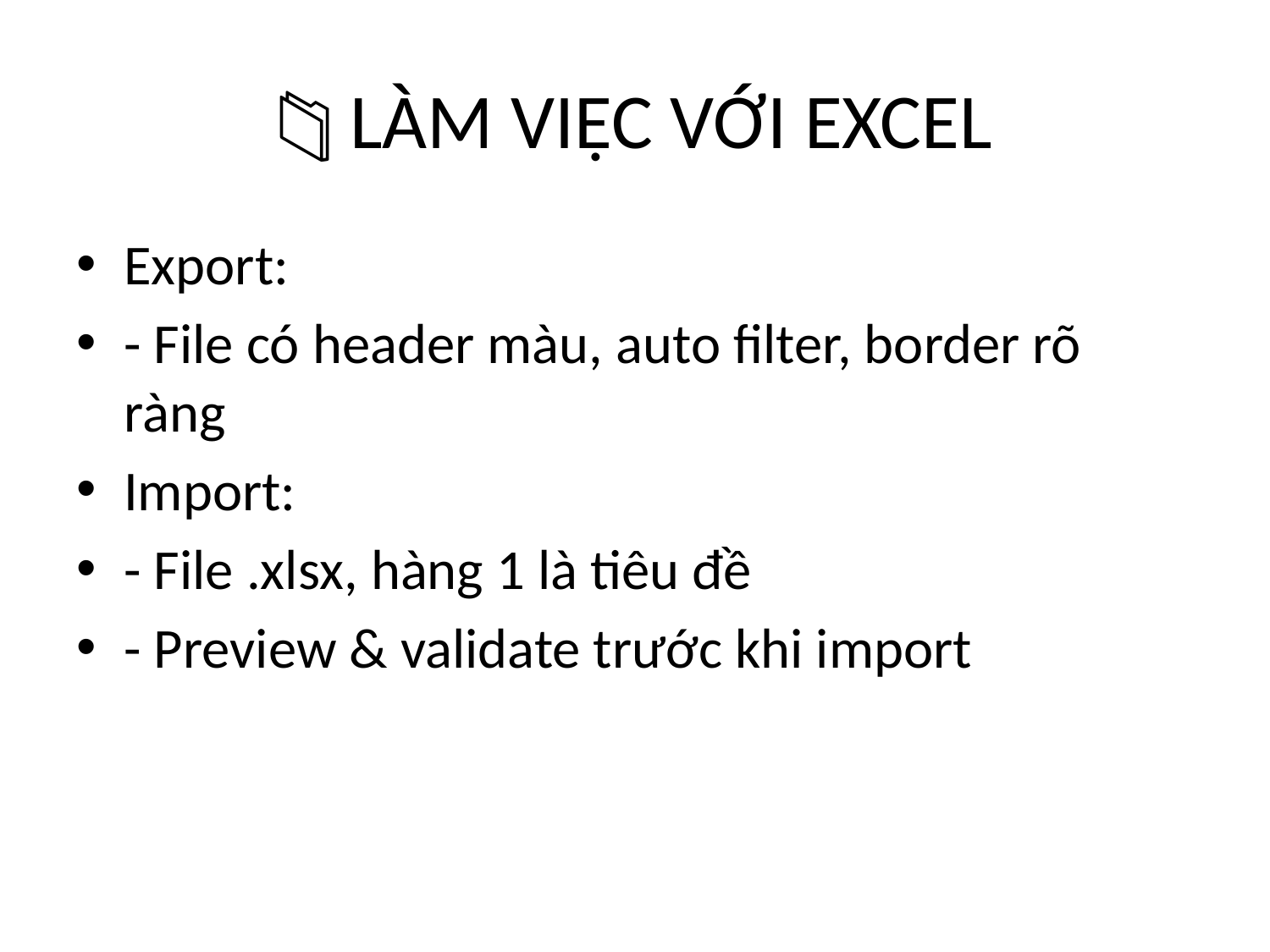

# 📁 LÀM VIỆC VỚI EXCEL
Export:
- File có header màu, auto filter, border rõ ràng
Import:
- File .xlsx, hàng 1 là tiêu đề
- Preview & validate trước khi import